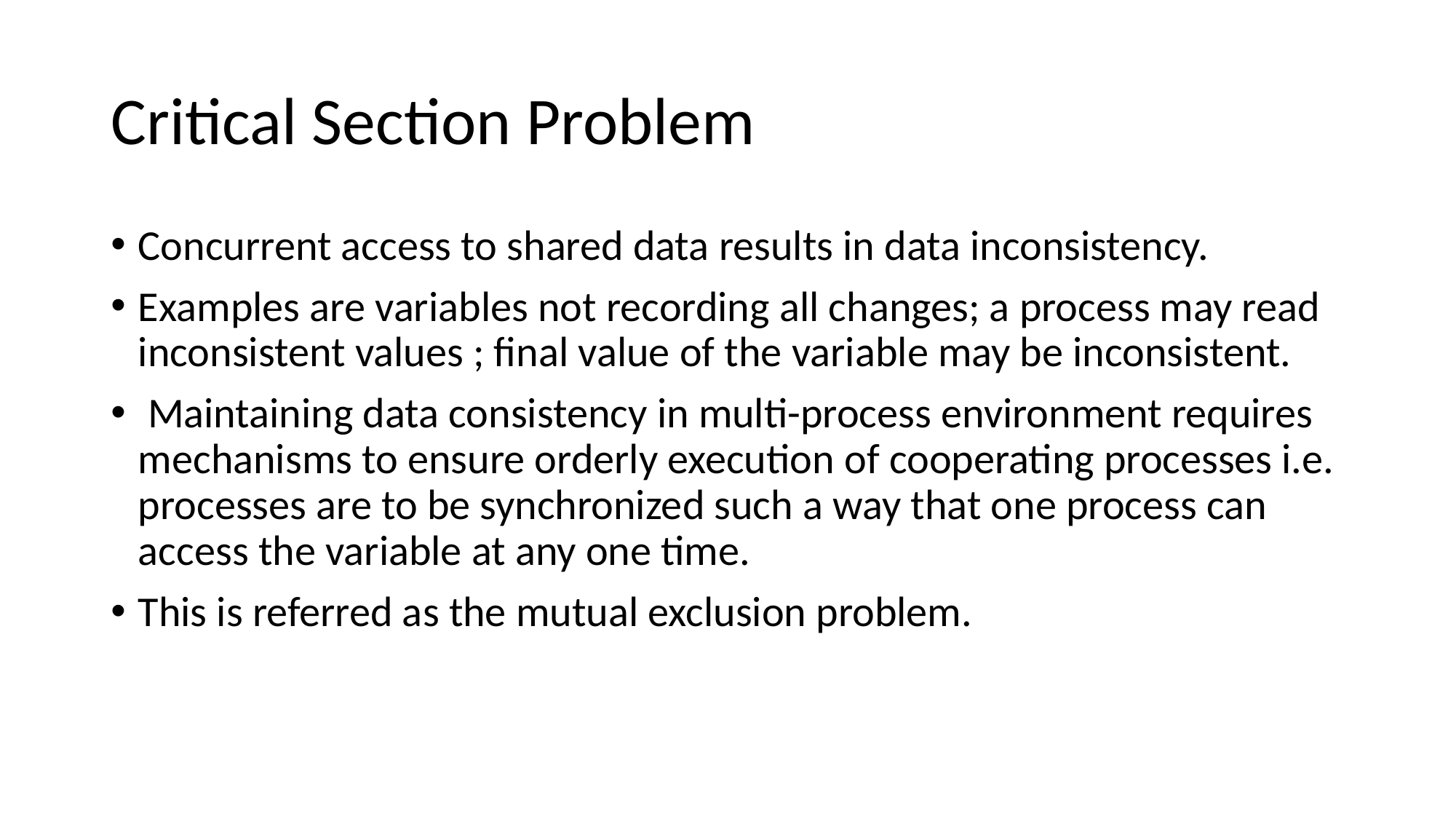

# Critical Section Problem
Concurrent access to shared data results in data inconsistency.
Examples are variables not recording all changes; a process may read inconsistent values ; final value of the variable may be inconsistent.
 Maintaining data consistency in multi-process environment requires mechanisms to ensure orderly execution of cooperating processes i.e. processes are to be synchronized such a way that one process can access the variable at any one time.
This is referred as the mutual exclusion problem.